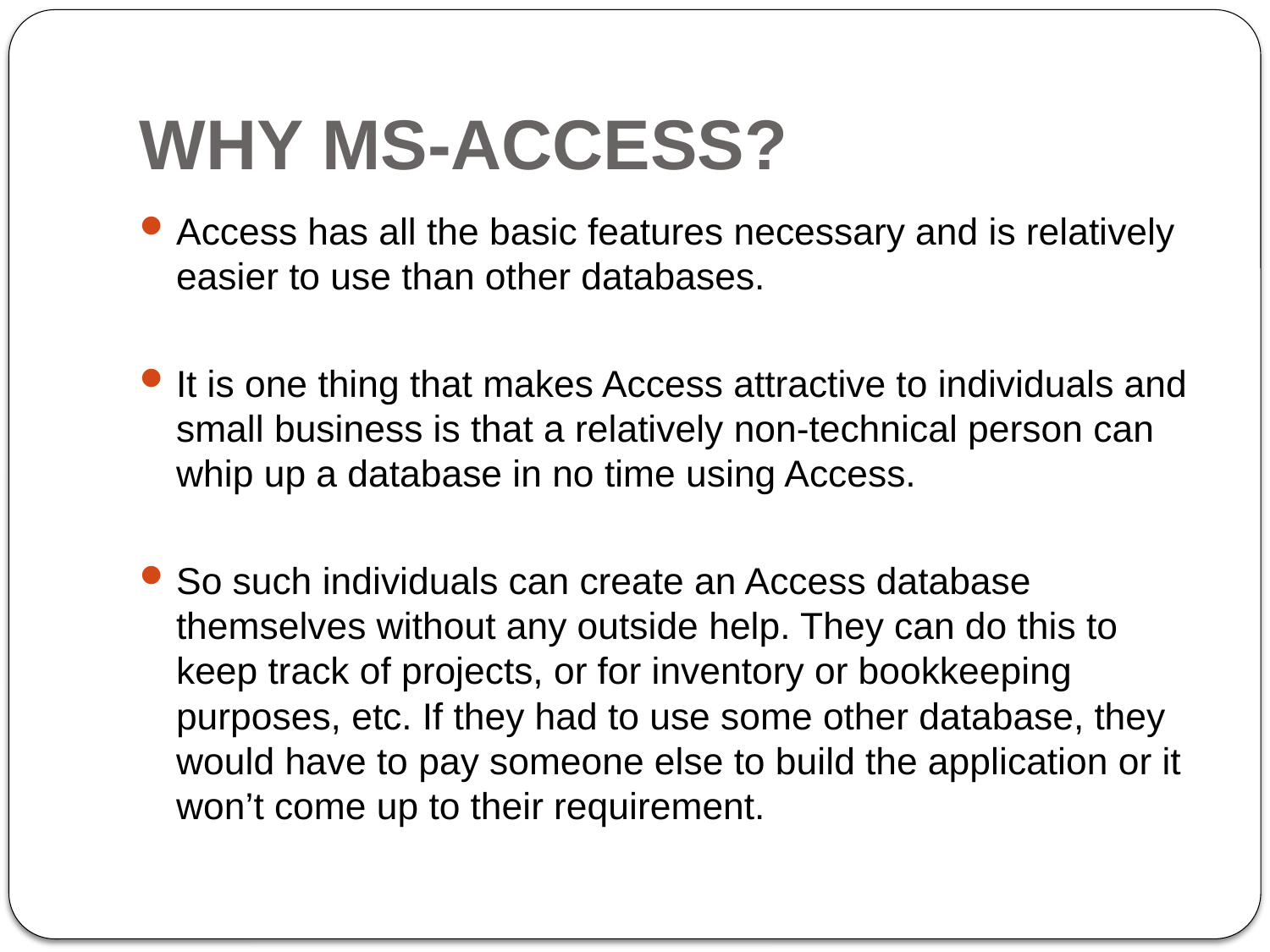

# WHY MS-ACCESS?
Access has all the basic features necessary and is relatively easier to use than other databases.

It is one thing that makes Access attractive to individuals and small business is that a relatively non-technical person can whip up a database in no time using Access.

So such individuals can create an Access database themselves without any outside help. They can do this to keep track of projects, or for inventory or bookkeeping purposes, etc. If they had to use some other database, they would have to pay someone else to build the application or it won’t come up to their requirement.